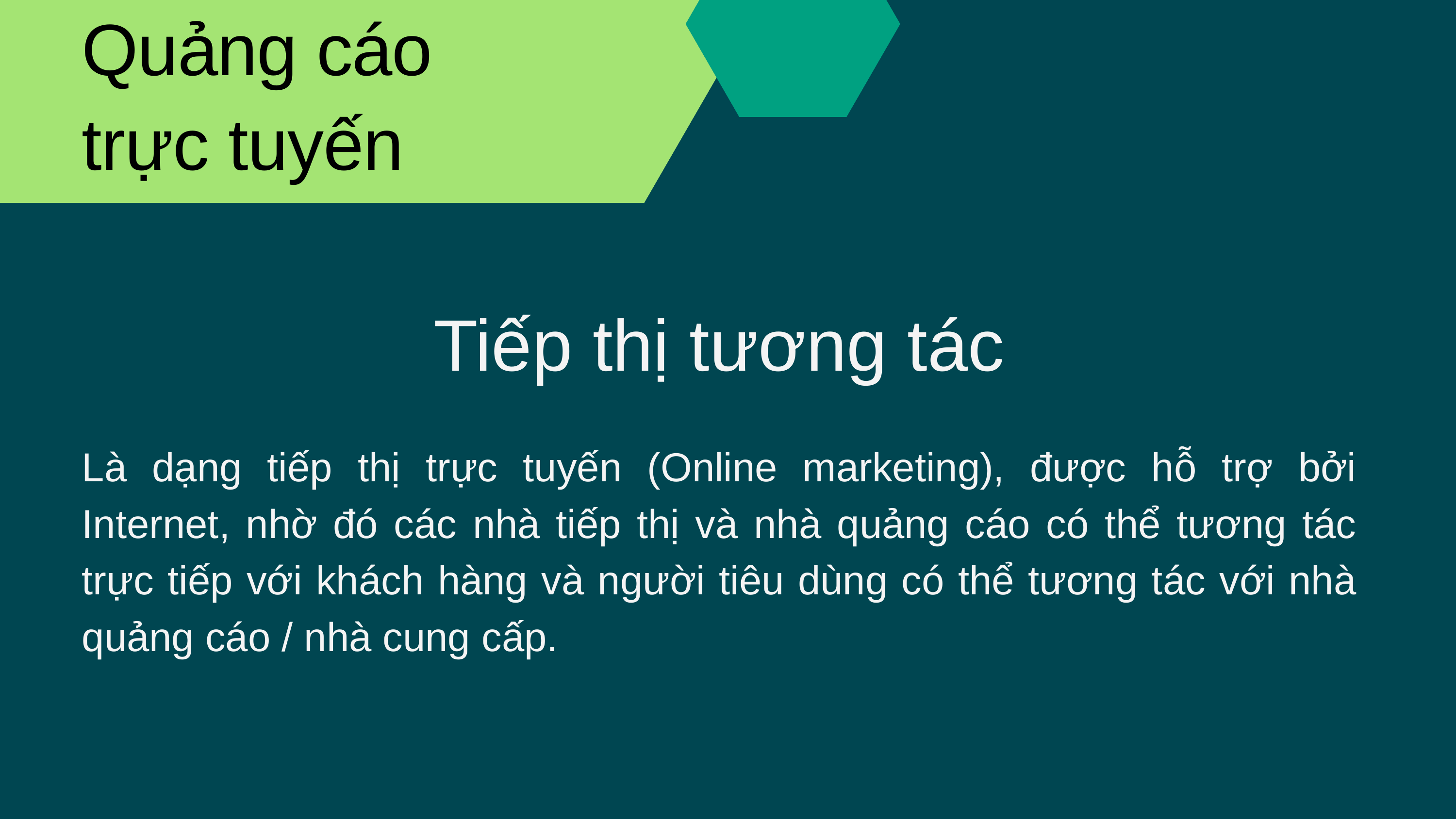

Quảng cáo trực tuyến
Tiếp thị tương tác
Là dạng tiếp thị trực tuyến (Online marketing), được hỗ trợ bởi Internet, nhờ đó các nhà tiếp thị và nhà quảng cáo có thể tương tác trực tiếp với khách hàng và người tiêu dùng có thể tương tác với nhà quảng cáo / nhà cung cấp.